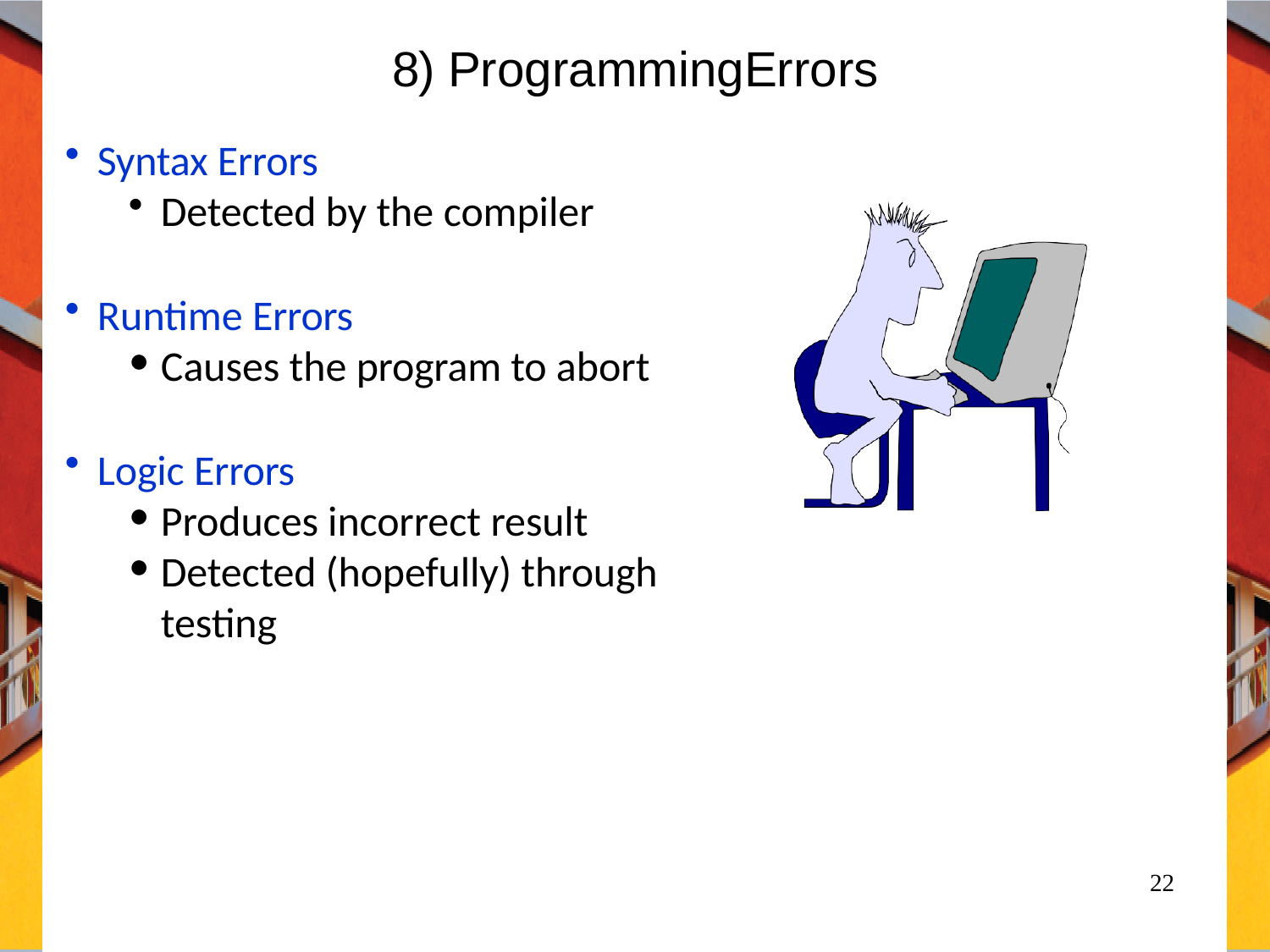

22
# 8) ProgrammingErrors
Syntax Errors
Detected by the compiler

Runtime Errors
Causes the program to abort

Logic Errors
Produces incorrect result
Detected (hopefully) through testing